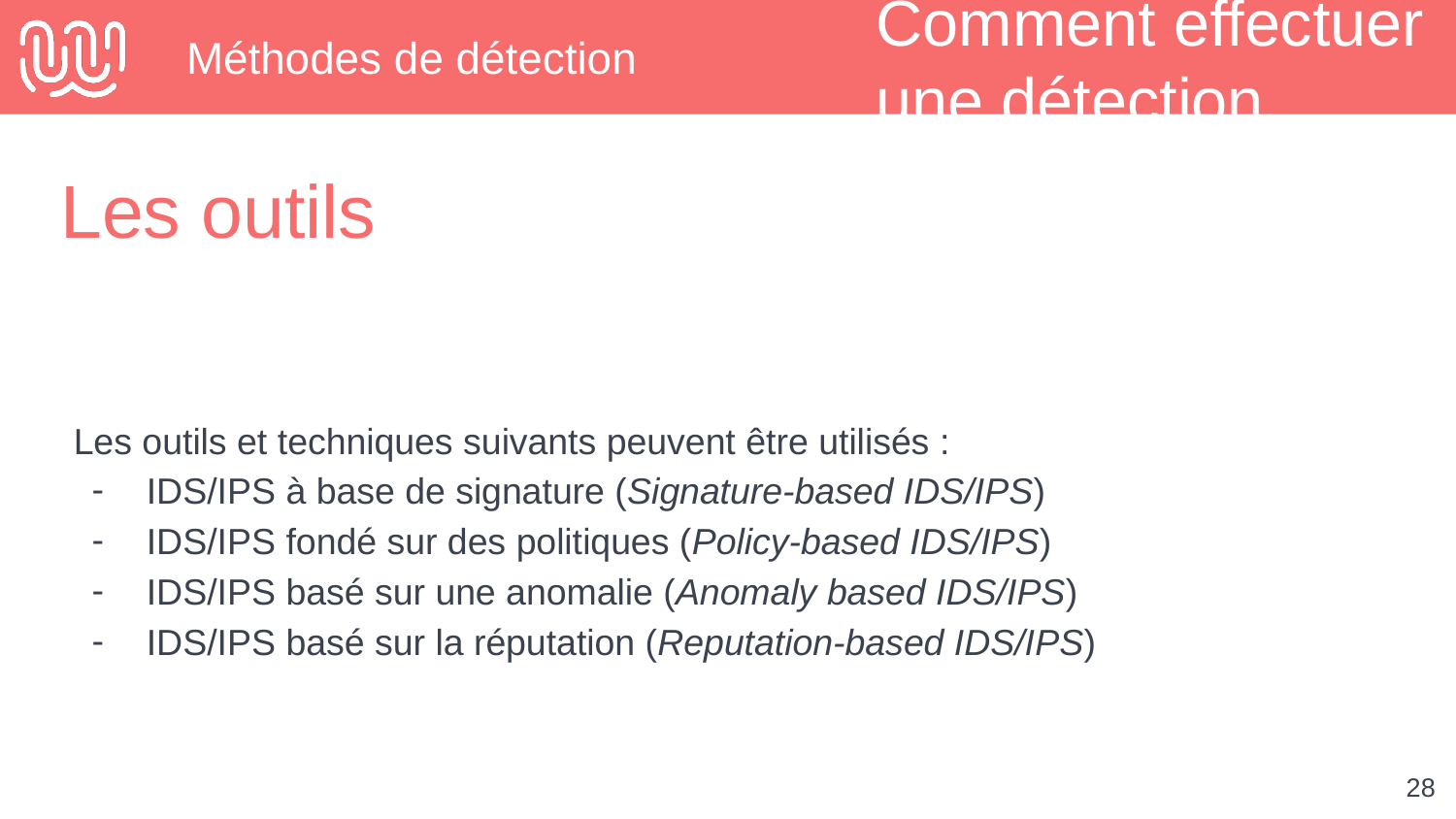

# Méthodes de détection
Comment effectuer une détection
Les outils
Les outils et techniques suivants peuvent être utilisés :
IDS/IPS à base de signature (Signature-based IDS/IPS)
IDS/IPS fondé sur des politiques (Policy-based IDS/IPS)
IDS/IPS basé sur une anomalie (Anomaly based IDS/IPS)
IDS/IPS basé sur la réputation (Reputation-based IDS/IPS)
28